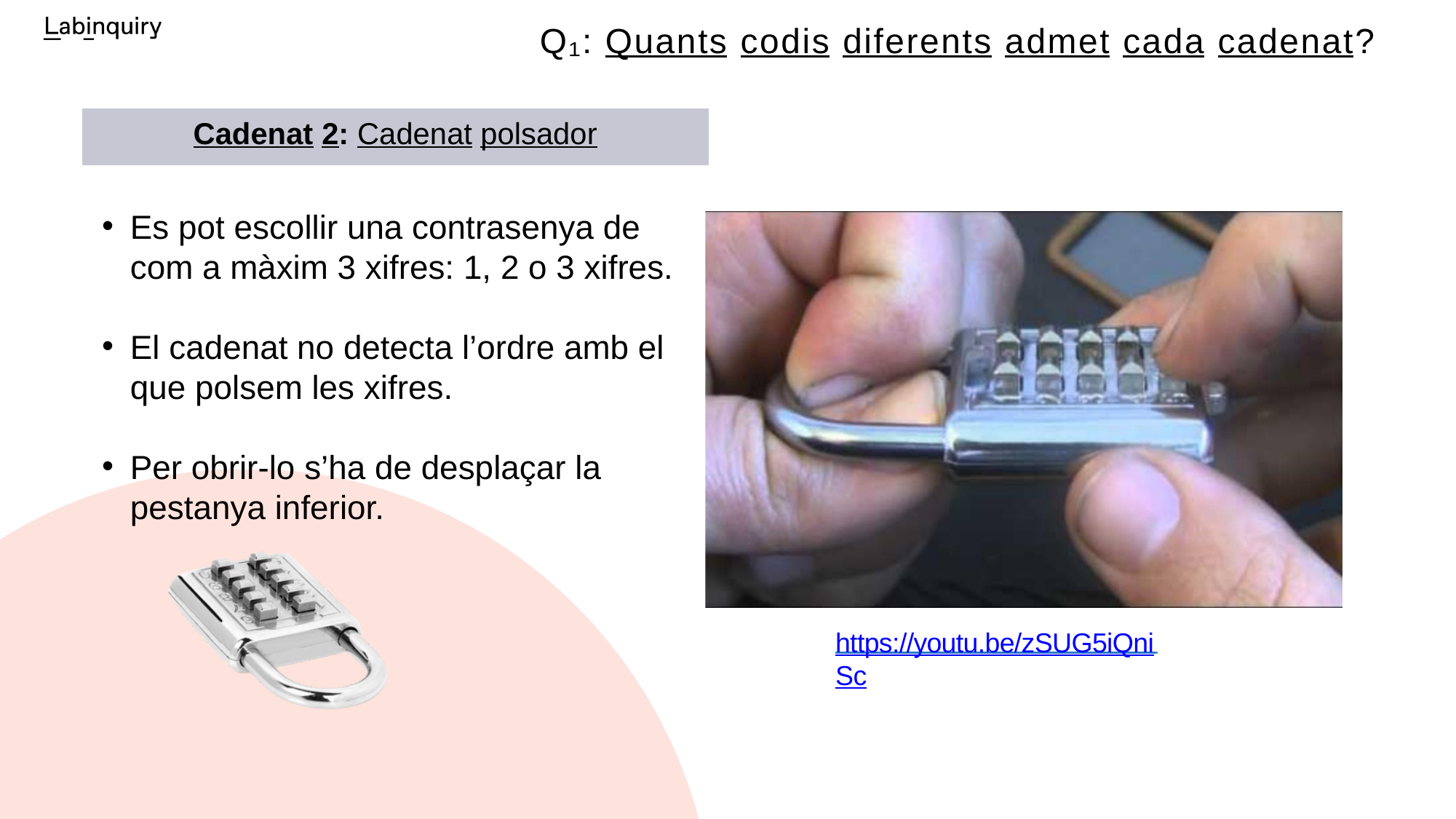

Q₁: Quants codis diferents admet cada cadenat?

Cadenat 2: Cadenat polsador
Es pot escollir una contrasenya de com a màxim 3 xifres: 1, 2 o 3 xifres.

El cadenat no detecta l’ordre amb el que polsem les xifres.

Per obrir-lo s’ha de desplaçar la pestanya inferior.

https://youtu.be/zSUG5iQniSc